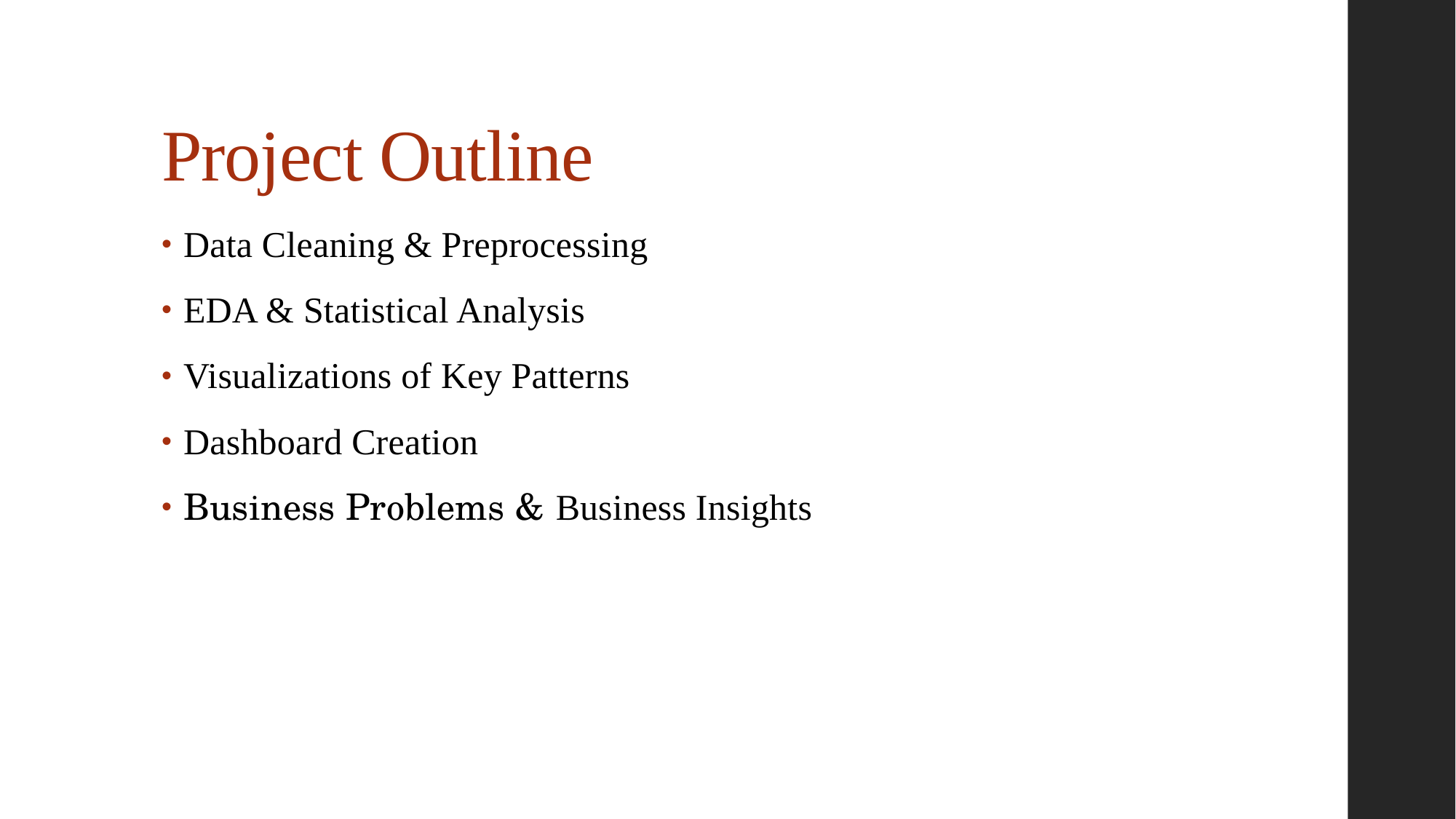

# Project Outline
Data Cleaning & Preprocessing
EDA & Statistical Analysis
Visualizations of Key Patterns
Dashboard Creation
Business Problems & Business Insights